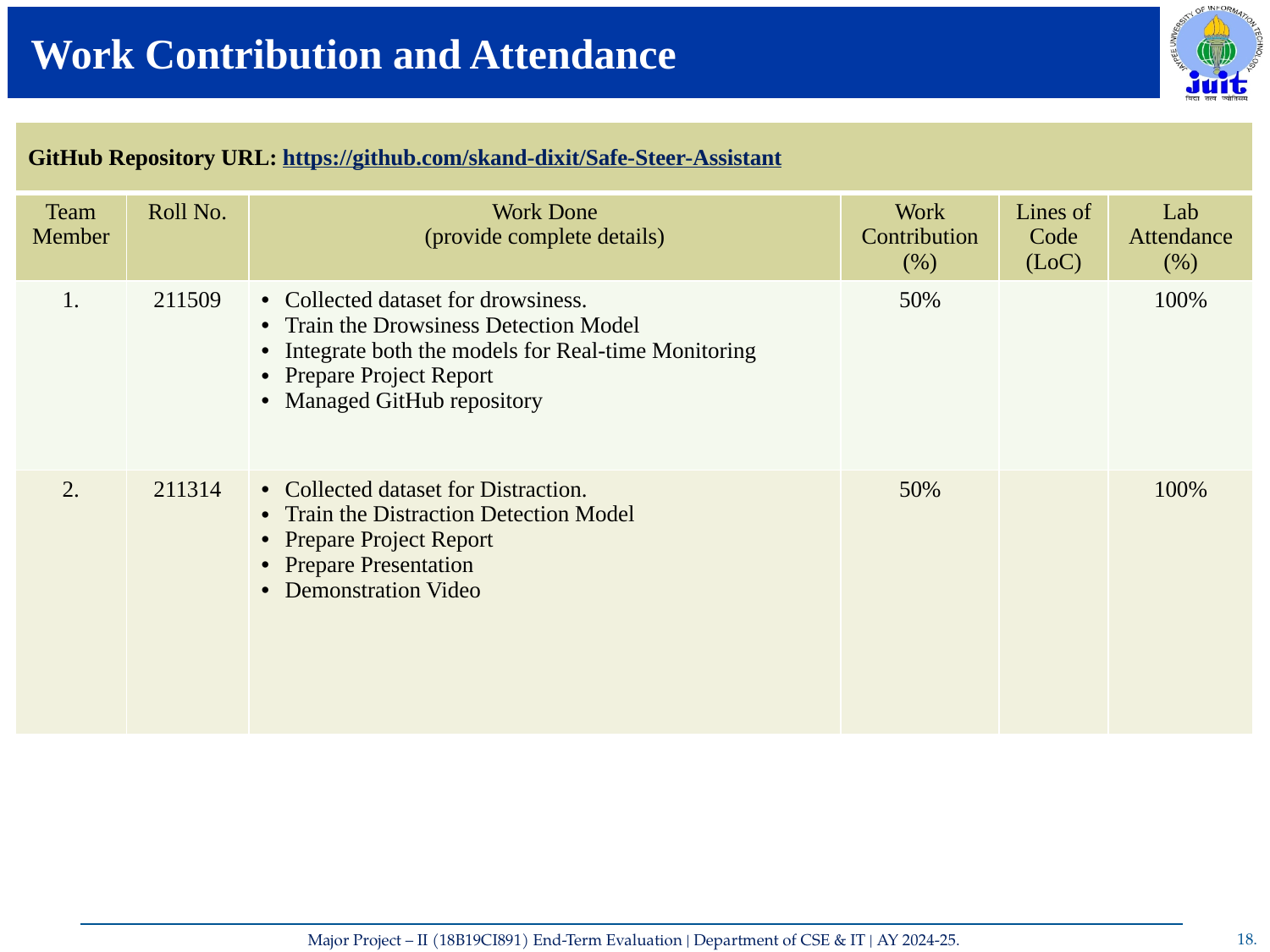

# Work Contribution and Attendance

| GitHub Repository URL: https://github.com/skand-dixit/Safe-Steer-Assistant |  |  |  |  |  |
| --- | --- | --- | --- | --- | --- |
| Team Member | Roll No. | Work Done (provide complete details) | Work Contribution (%) | Lines of Code (LoC) | Lab Attendance (%) |
| 1. | 211509 | Collected dataset for drowsiness. Train the Drowsiness Detection Model Integrate both the models for Real-time Monitoring Prepare Project Report Managed GitHub repository | 50% |  | 100% |
| 2. | 211314 | Collected dataset for Distraction. Train the Distraction Detection Model Prepare Project Report Prepare Presentation Demonstration Video | 50% |  | 100% |